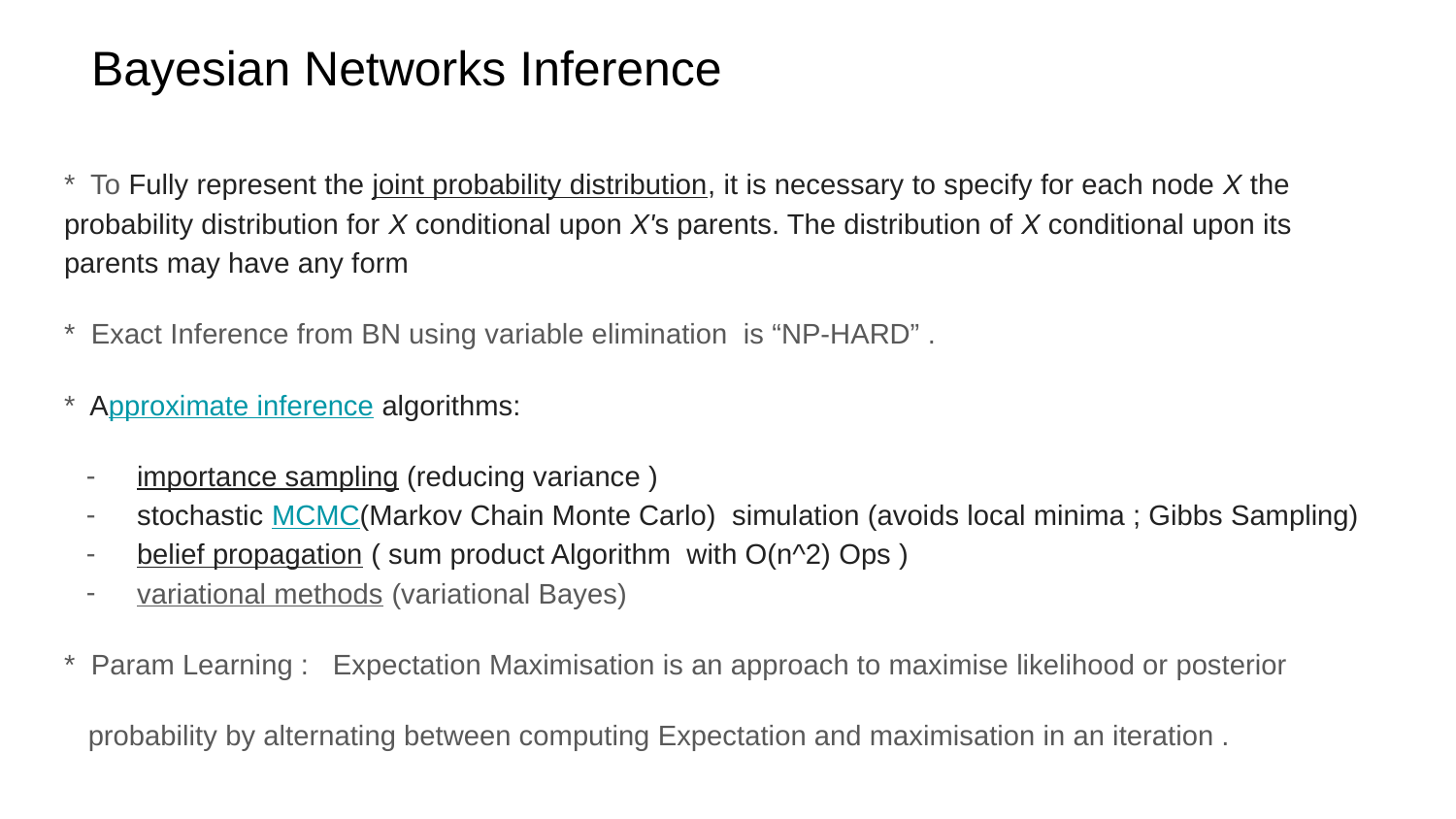

# Bayesian Networks Inference

*  To Fully represent the joint probability distribution, it is necessary to specify for each node X the probability distribution for X conditional upon X's parents. The distribution of X conditional upon its parents may have any form
*  Exact Inference from BN using variable elimination  is “NP-HARD” .
*  Approximate inference algorithms:
importance sampling (reducing variance )
stochastic MCMC(Markov Chain Monte Carlo)  simulation (avoids local minima ; Gibbs Sampling)
belief propagation ( sum product Algorithm  with O(n^2) Ops )
variational methods (variational Bayes)
*  Param Learning :   Expectation Maximisation is an approach to maximise likelihood or posterior
   probability by alternating between computing Expectation and maximisation in an iteration .